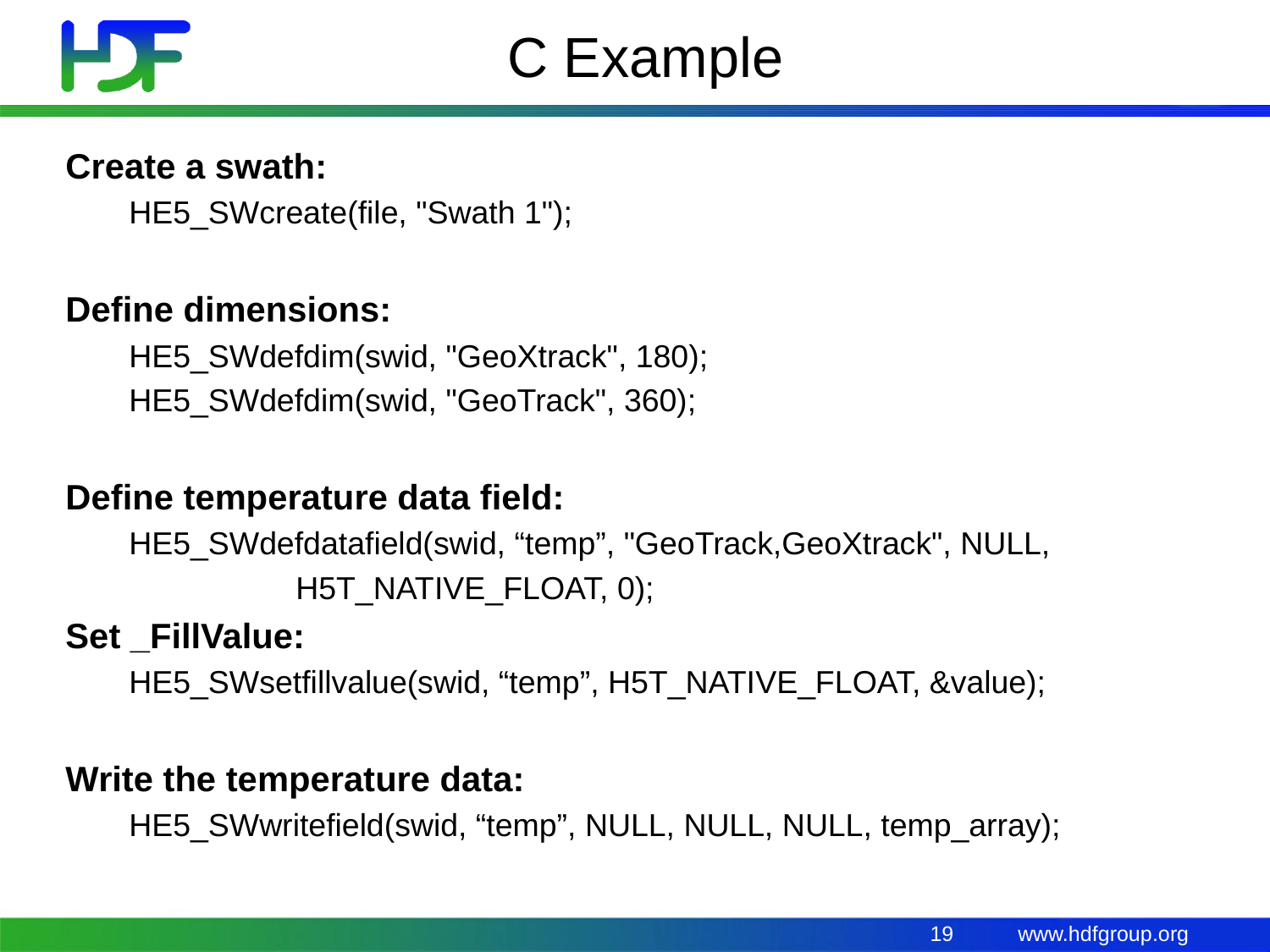

# C Example
Create a swath:
HE5_SWcreate(file, "Swath 1");

Define dimensions:
HE5_SWdefdim(swid, "GeoXtrack", 180);
HE5_SWdefdim(swid, "GeoTrack", 360);

Define temperature data field:
HE5_SWdefdatafield(swid, “temp”, "GeoTrack,GeoXtrack", NULL,
            	H5T_NATIVE_FLOAT, 0);
Set _FillValue:
HE5_SWsetfillvalue(swid, “temp”, H5T_NATIVE_FLOAT, &value);

Write the temperature data:
HE5_SWwritefield(swid, “temp”, NULL, NULL, NULL, temp_array);
19